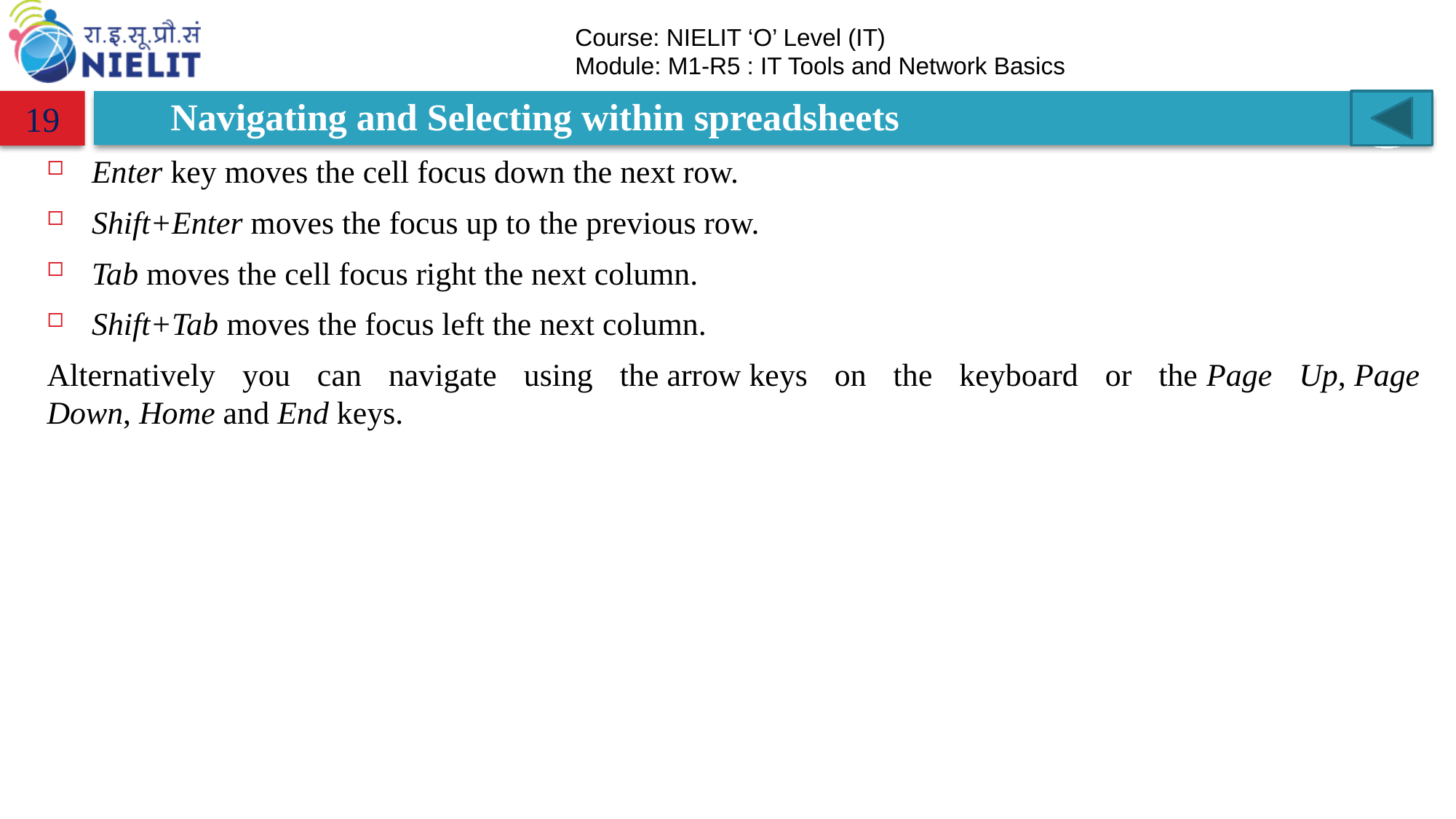

# Navigating and Selecting within spreadsheets
19
Enter key moves the cell focus down the next row.
Shift+Enter moves the focus up to the previous row.
Tab moves the cell focus right the next column.
Shift+Tab moves the focus left the next column.
Alternatively you can navigate using the arrow keys on the keyboard or the Page Up, Page Down, Home and End keys.